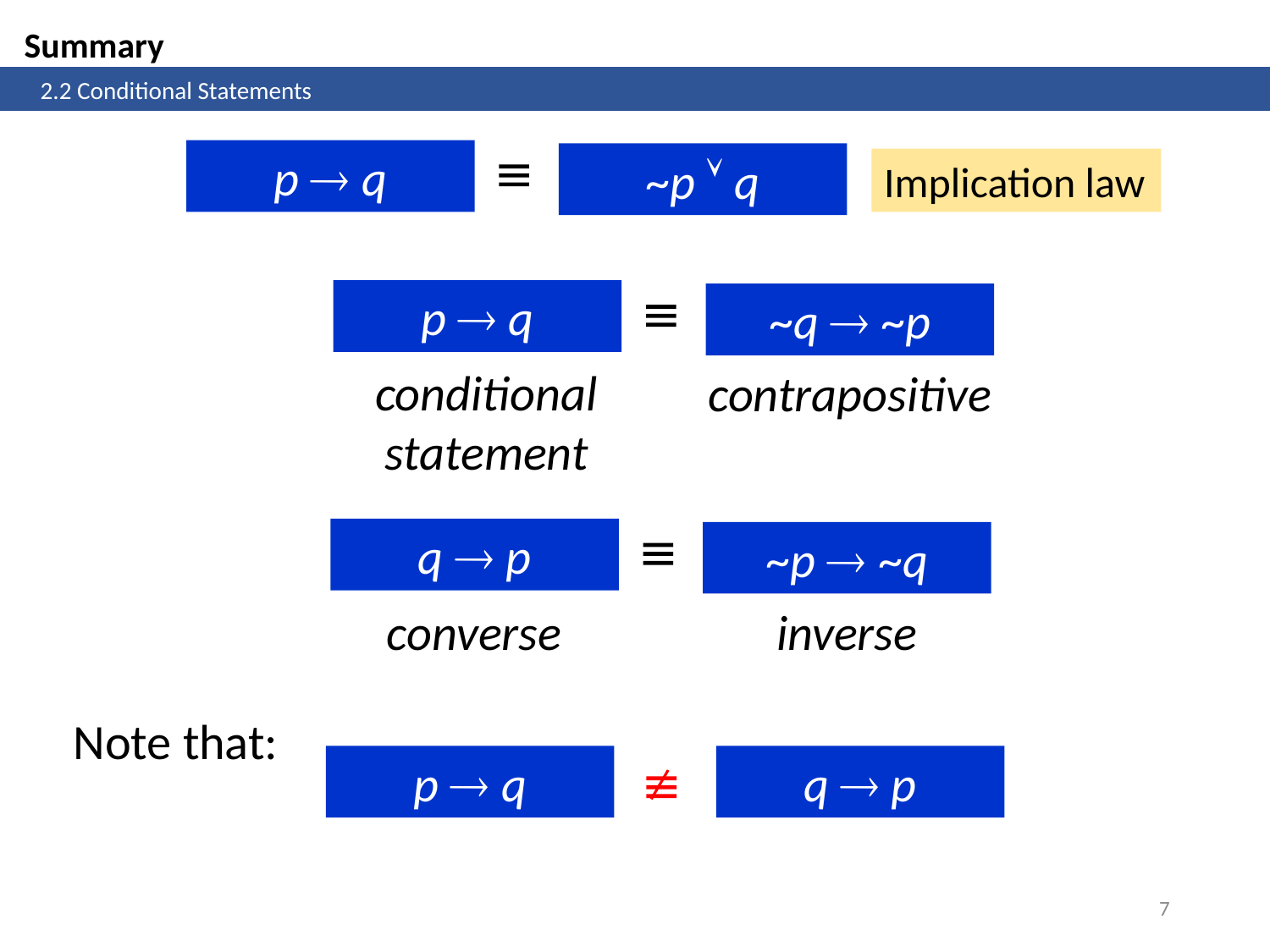

Summary

	2.2 Conditional Statements
≡
p → q
~p ∨ q
Implication law
≡
p → q
~q → ~p
conditional statement
contrapositive
≡
~p → ~q
converse
inverse
q → p
Note that:
p → q
≡
q → p
7